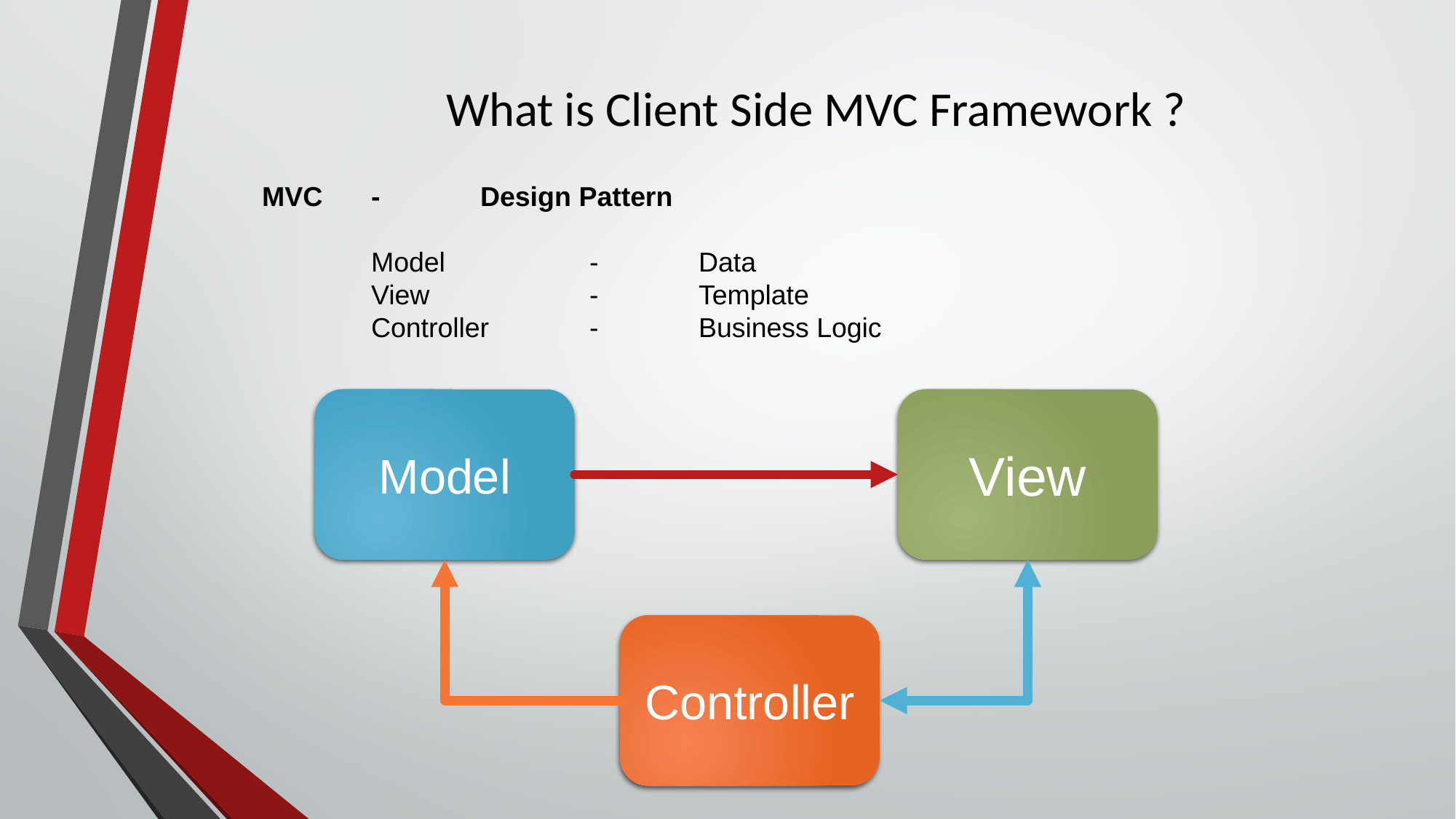

# What is Client Side MVC Framework ?
MVC	-	Design Pattern

	Model		-	Data
	View		-	Template
	Controller	-	Business Logic

Model
View
Controller